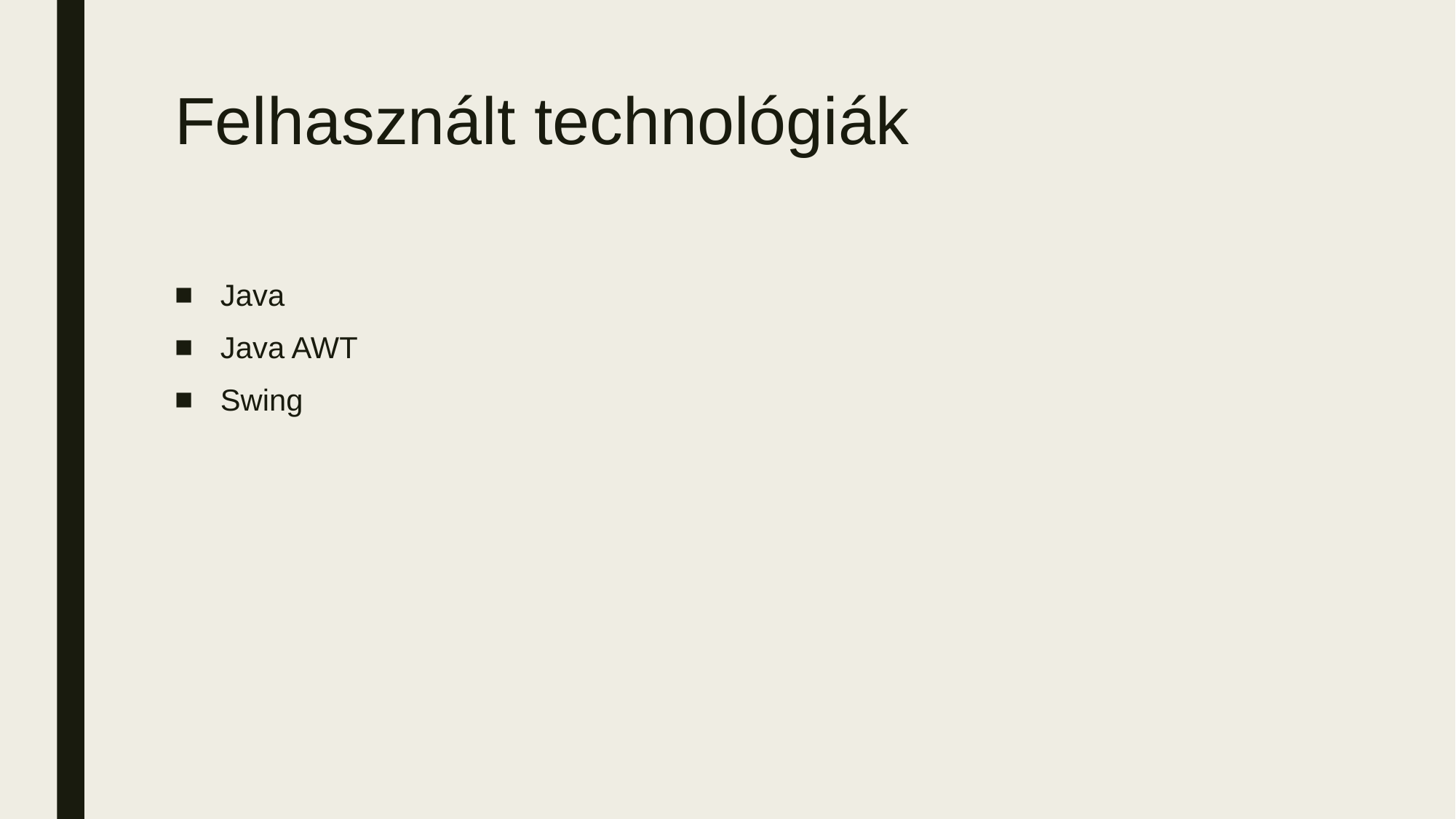

# Felhasznált technológiák
Java
Java AWT
Swing